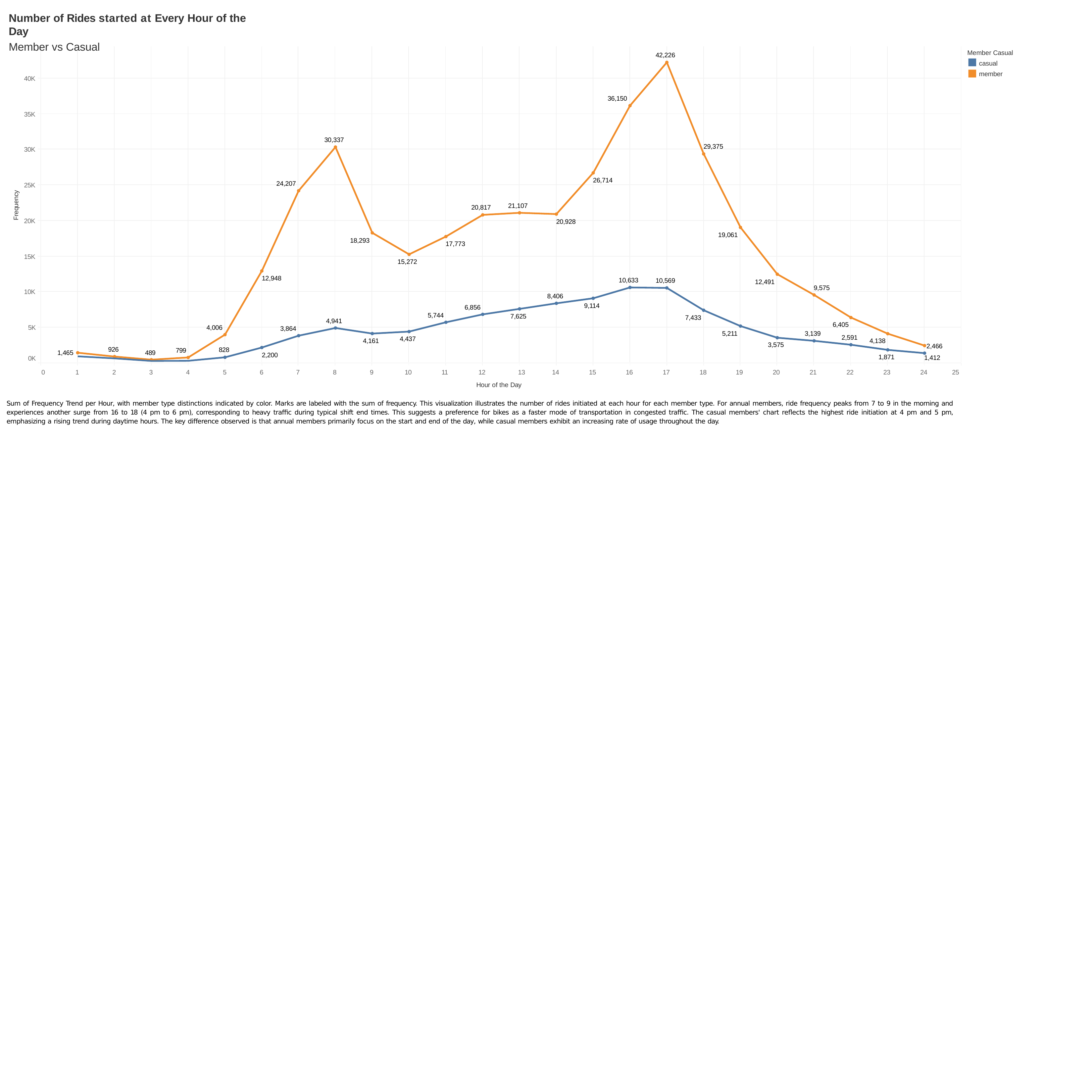

Number of Rides started at Every Hour of the Day
Member vs Casual
Member Casual casual member

42,226

40K
36,150
35K
30,337
29,375
30K
26,714
24,207
25K
Frequency
21,107
20,817
20K
20,928
19,061
18,293
17,773
15K
15,272
12,948
10,633
10,569
12,491
9,575
10K
8,406
9,114
6,856
5,744
7,625
7,433
4,941
6,405
5K
4,006
3,864
5,211
3,139
2,591
4,437
4,161
4,138
3,575
2,466
926
828
799
1,465
489
2,200
1,871
1,412
0K

0
1
2
3
4
5
6
7
8
9
10
11
12	13

Hour of the Day
14
15
16
17
18
19
20
21
22
23
24
25
Sum of Frequency Trend per Hour, with member type distinctions indicated by color. Marks are labeled with the sum of frequency. This visualization illustrates the number of rides initiated at each hour for each member type. For annual members, ride frequency peaks from 7 to 9 in the morning and experiences another surge from 16 to 18 (4 pm to 6 pm), corresponding to heavy traffic during typical shift end times. This suggests a preference for bikes as a faster mode of transportation in congested traffic. The casual members' chart reflects the highest ride initiation at 4 pm and 5 pm, emphasizing a rising trend during daytime hours. The key difference observed is that annual members primarily focus on the start and end of the day, while casual members exhibit an increasing rate of usage throughout the day.